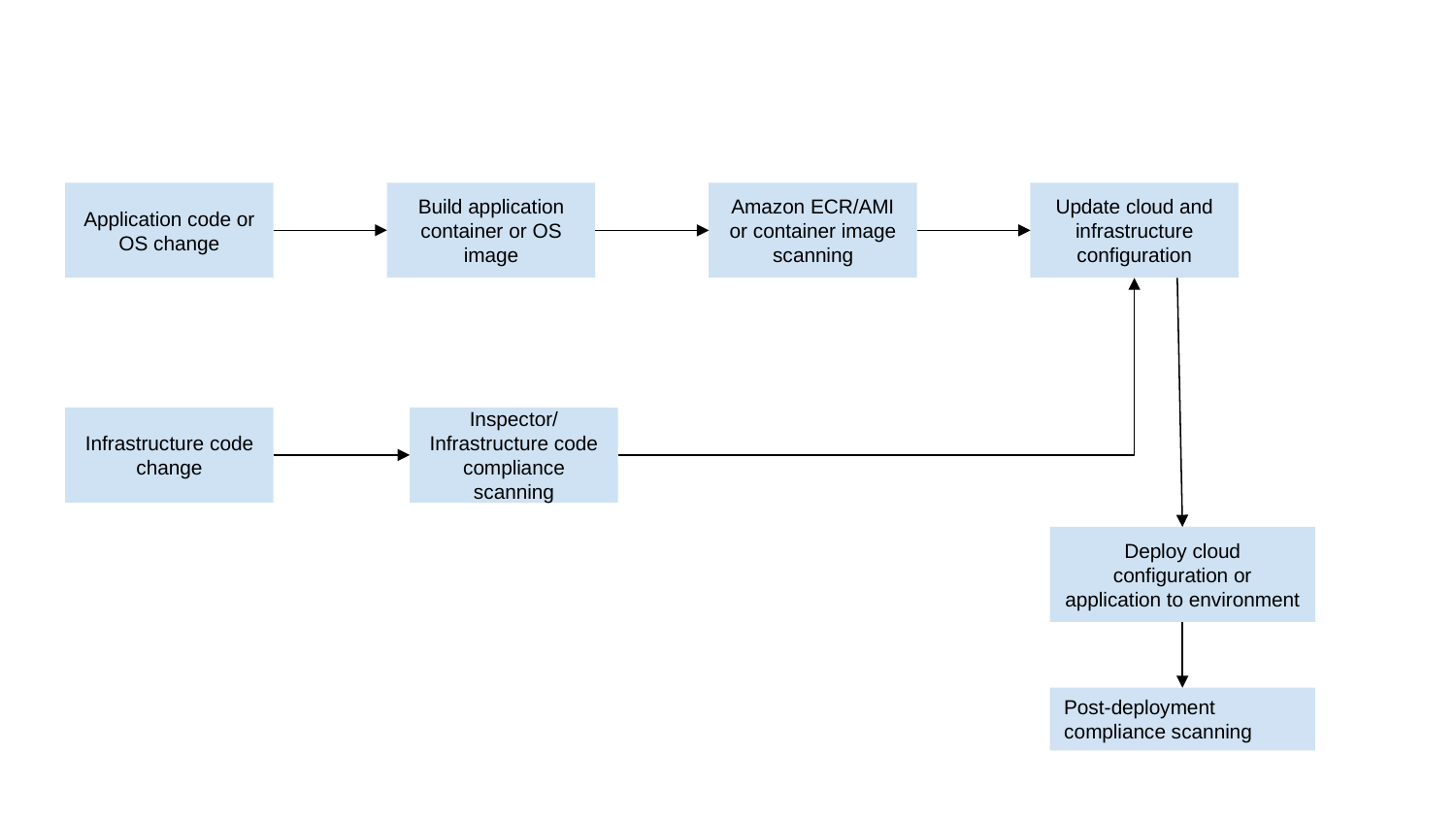

Application code or OS change
Build application container or OS image
Amazon ECR/AMI or container image scanning
Update cloud and infrastructure configuration
Infrastructure code change
Inspector/Infrastructure code compliance scanning
Deploy cloud configuration or application to environment
Post-deployment compliance scanning